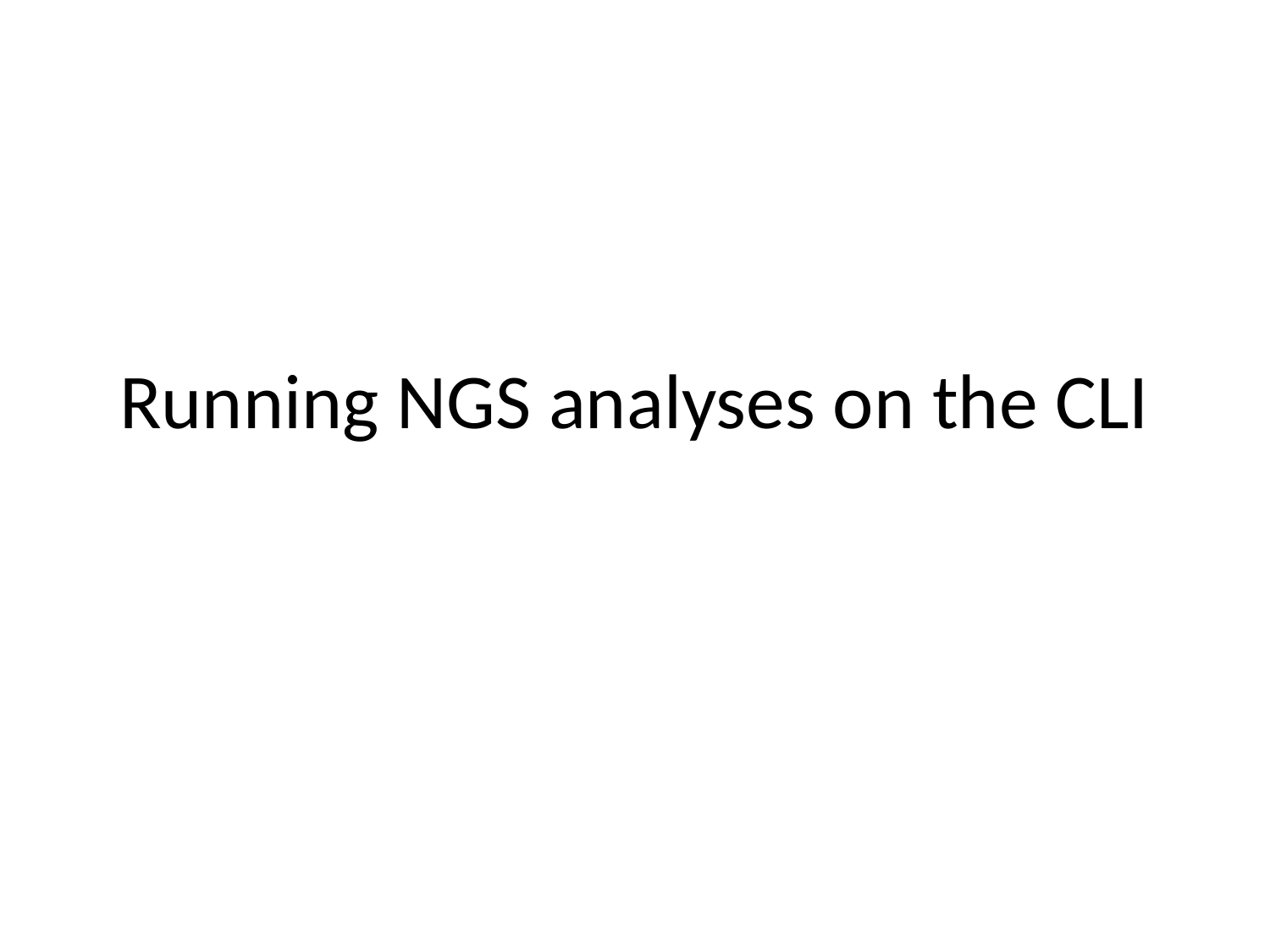

# Running NGS analyses on the CLI